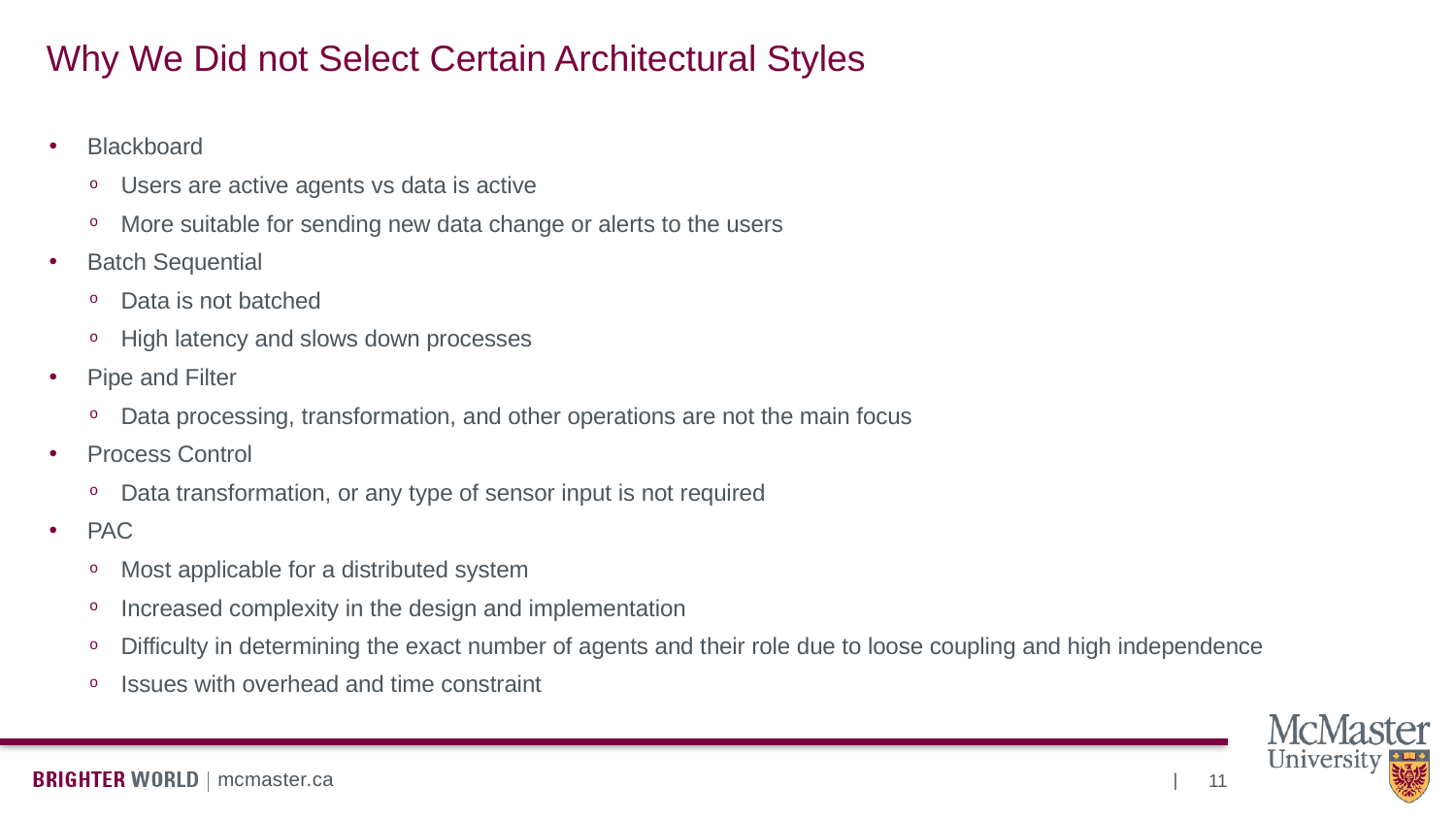

# Why We Did not Select Certain Architectural Styles
Blackboard
Users are active agents vs data is active
More suitable for sending new data change or alerts to the users
Batch Sequential
Data is not batched
High latency and slows down processes
Pipe and Filter
Data processing, transformation, and other operations are not the main focus
Process Control
Data transformation, or any type of sensor input is not required
PAC
Most applicable for a distributed system
Increased complexity in the design and implementation
Difficulty in determining the exact number of agents and their role due to loose coupling and high independence
Issues with overhead and time constraint
11